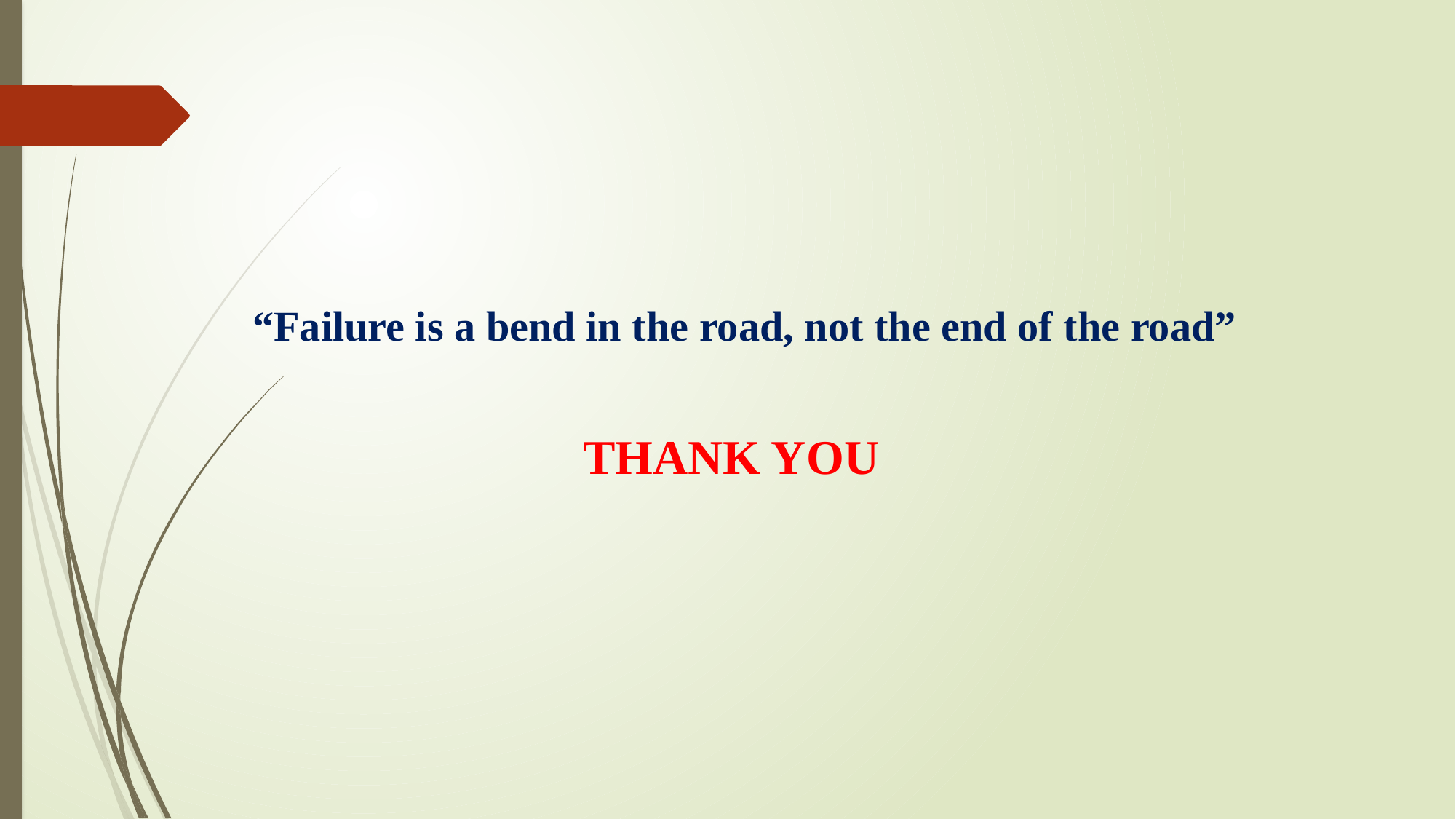

“Failure is a bend in the road, not the end of the road”
THANK YOU